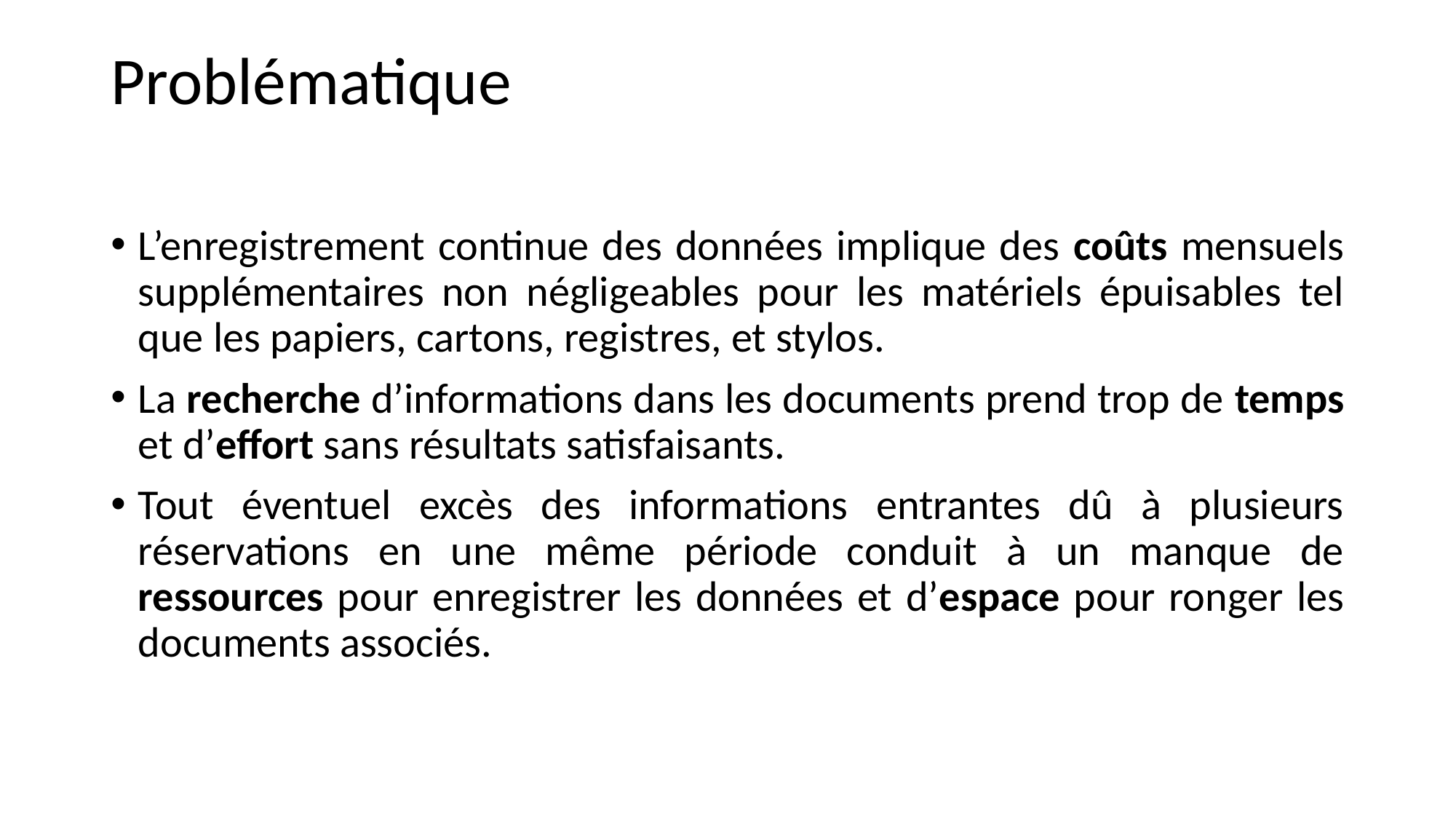

# Problématique
L’enregistrement continue des données implique des coûts mensuels supplémentaires non négligeables pour les matériels épuisables tel que les papiers, cartons, registres, et stylos.
La recherche d’informations dans les documents prend trop de temps et d’effort sans résultats satisfaisants.
Tout éventuel excès des informations entrantes dû à plusieurs réservations en une même période conduit à un manque de ressources pour enregistrer les données et d’espace pour ronger les documents associés.